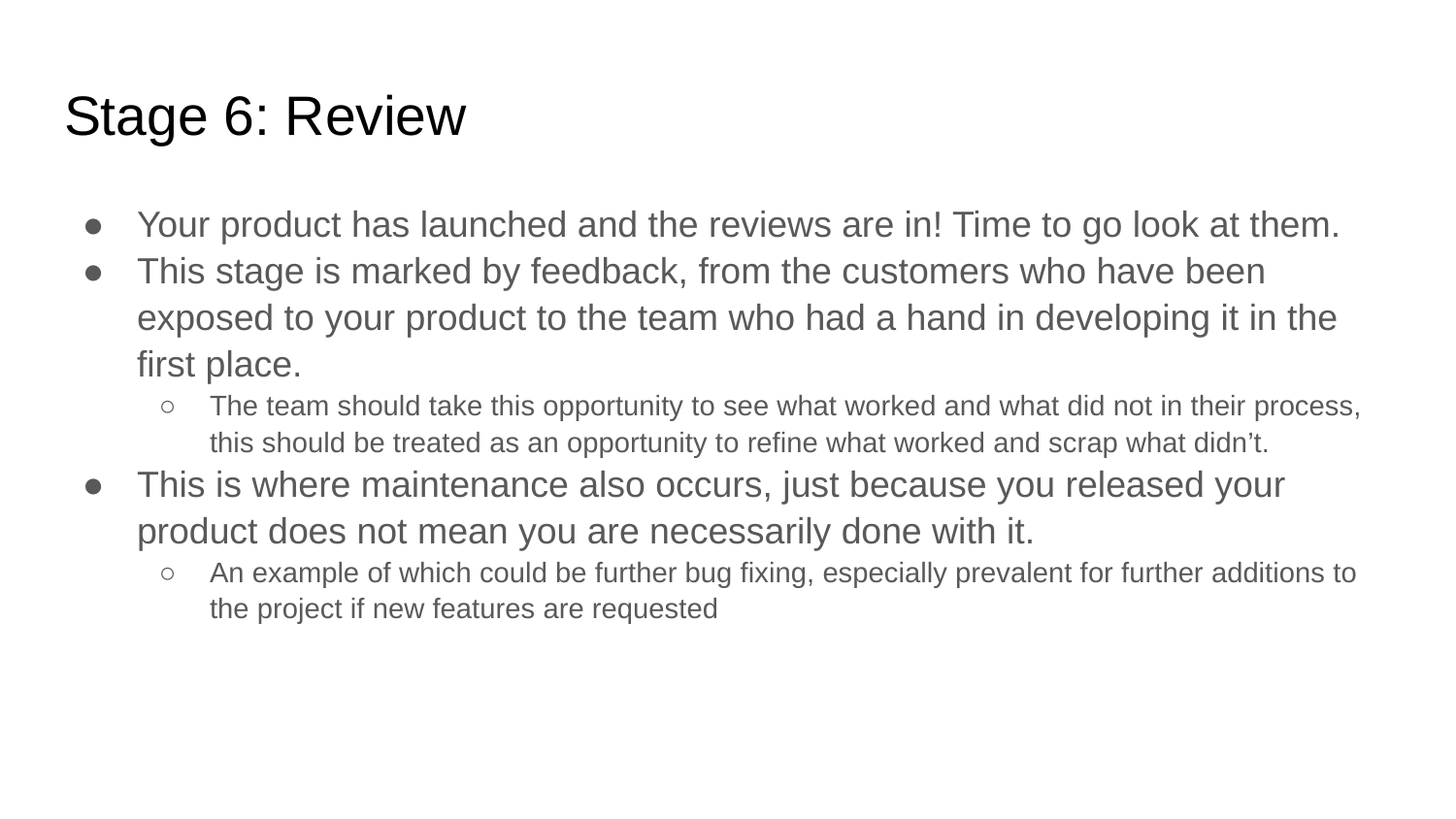

# Stage 6: Review
Your product has launched and the reviews are in! Time to go look at them.
This stage is marked by feedback, from the customers who have been exposed to your product to the team who had a hand in developing it in the first place.
The team should take this opportunity to see what worked and what did not in their process, this should be treated as an opportunity to refine what worked and scrap what didn’t.
This is where maintenance also occurs, just because you released your product does not mean you are necessarily done with it.
An example of which could be further bug fixing, especially prevalent for further additions to the project if new features are requested